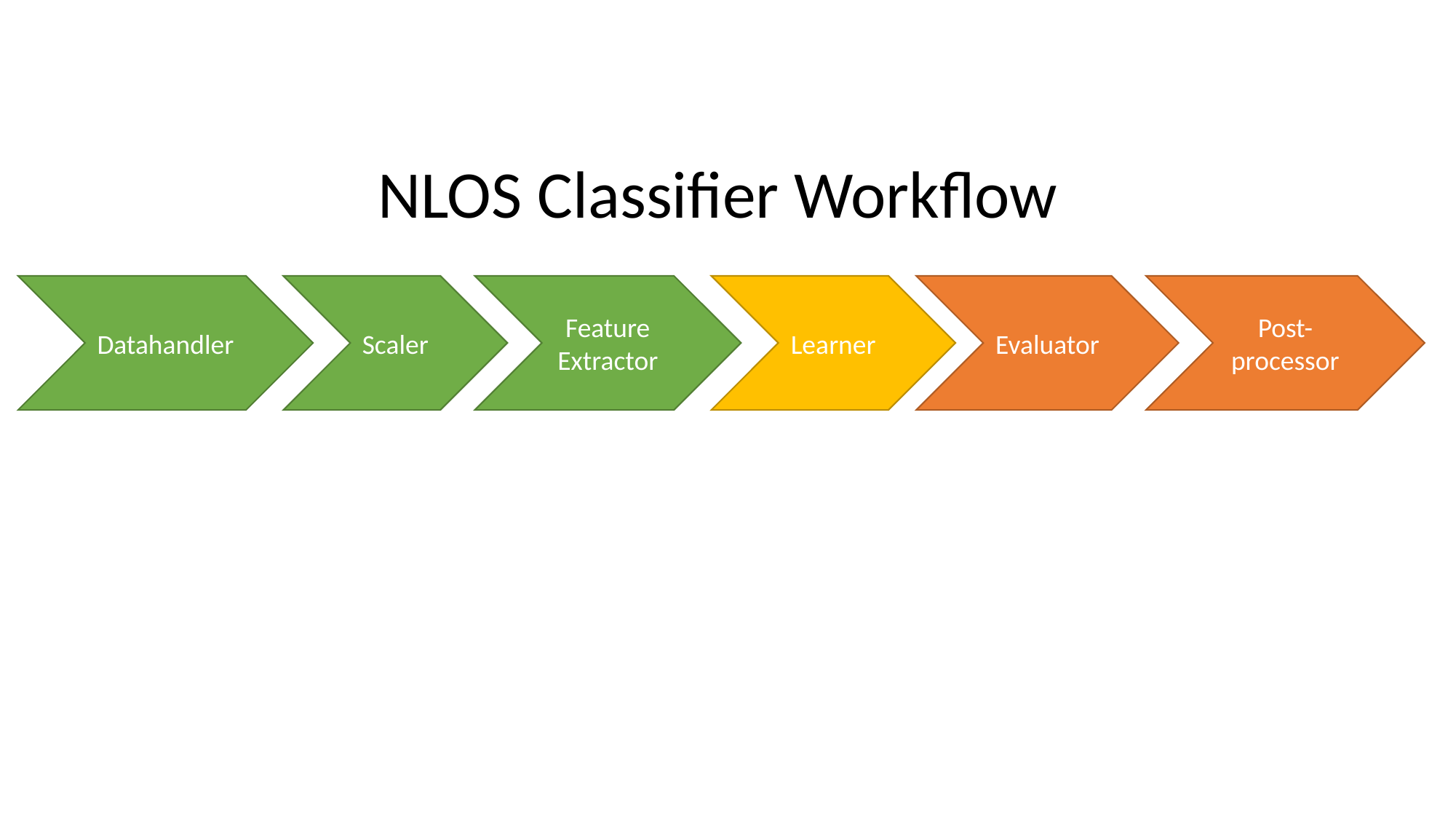

# NLOS Classifier Workflow
Post-processor
Datahandler
Scaler
Feature Extractor
Learner
Evaluator